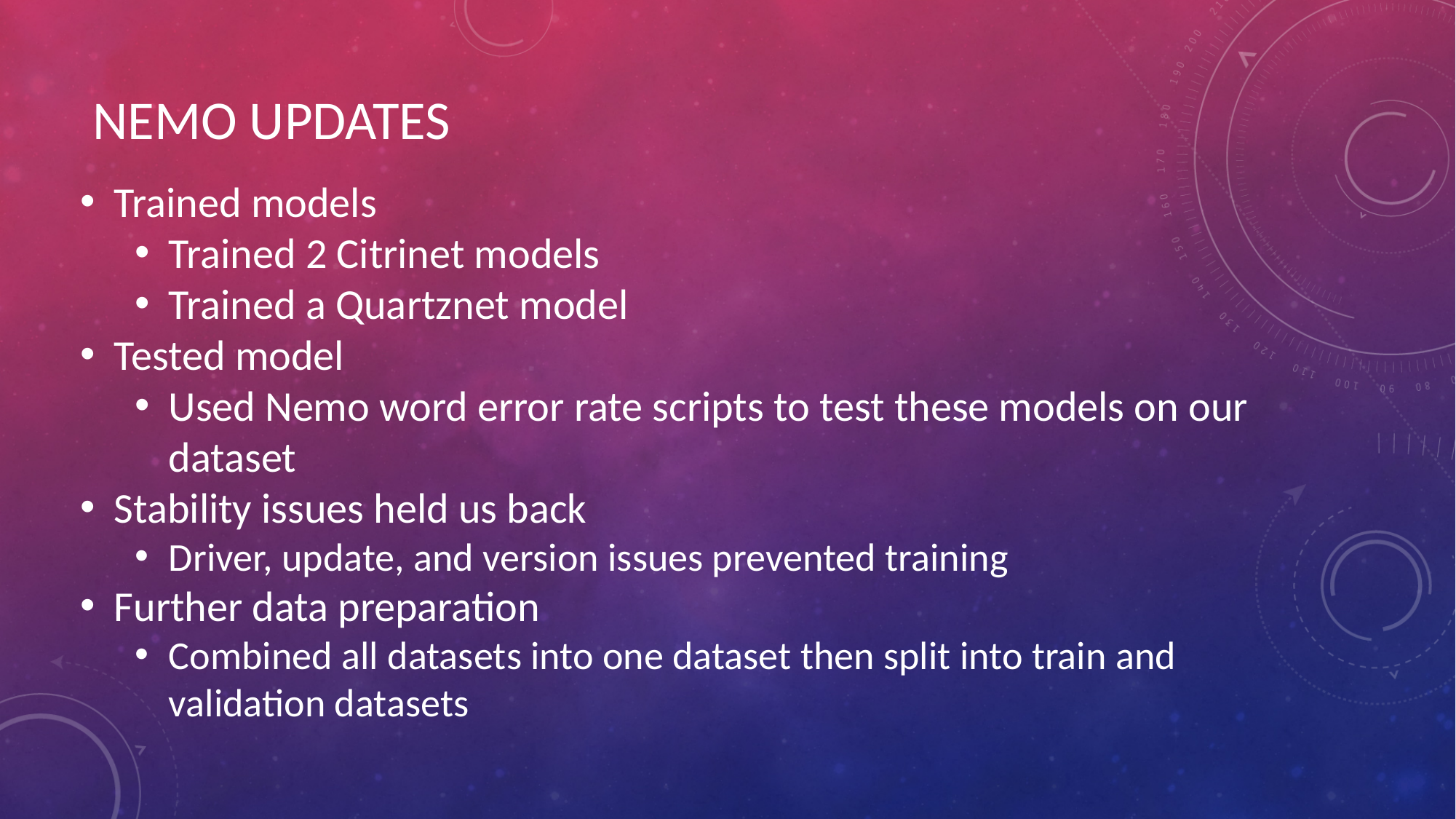

# NEMO Updates
Trained models
Trained 2 Citrinet models
Trained a Quartznet model
Tested model
Used Nemo word error rate scripts to test these models on our dataset
Stability issues held us back
Driver, update, and version issues prevented training
Further data preparation
Combined all datasets into one dataset then split into train and validation datasets